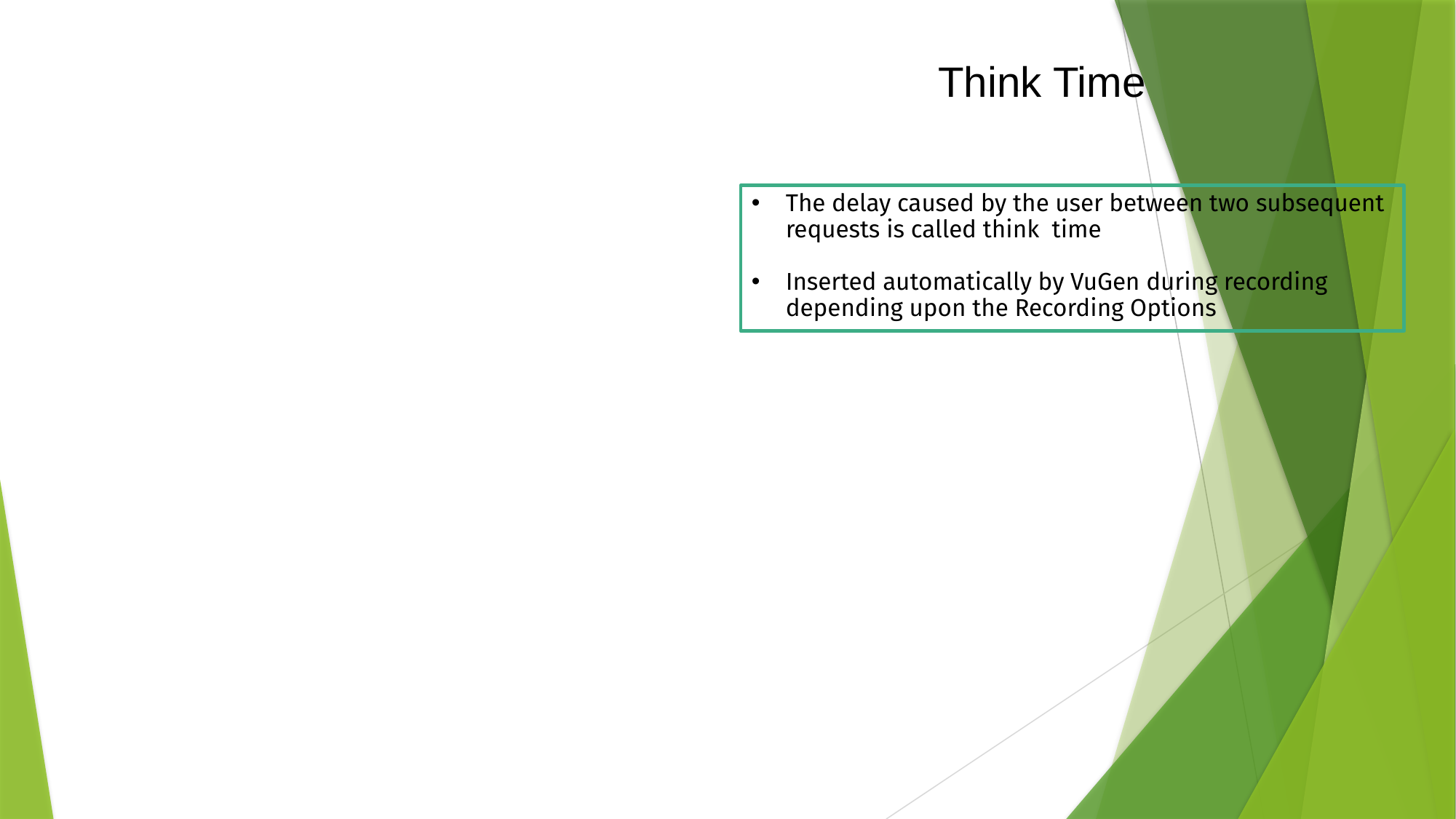

Think Time
The delay caused by the user between two subsequent requests is called think  time

Inserted automatically by VuGen during recording depending upon the Recording Options